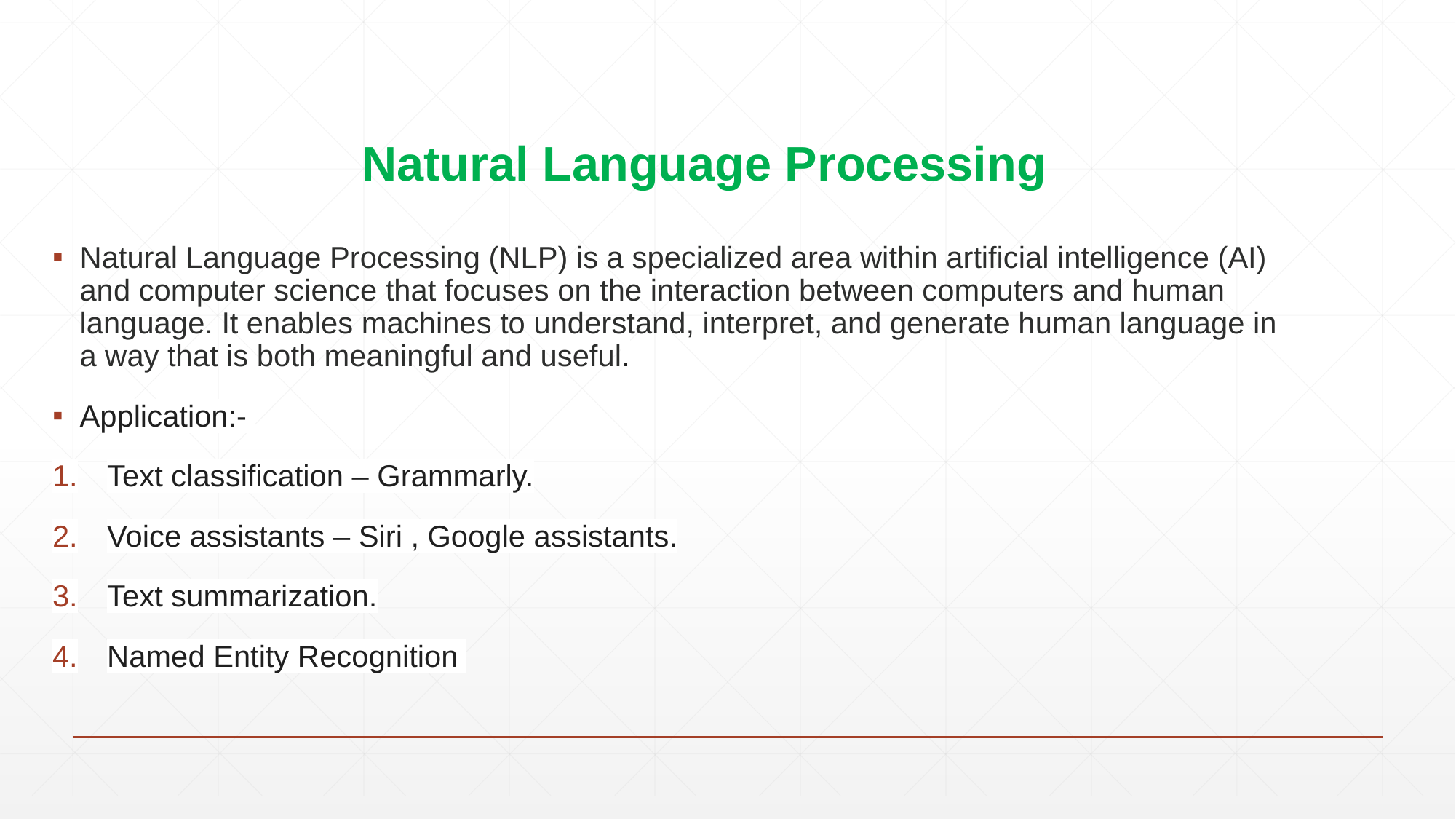

# Natural Language Processing
Natural Language Processing (NLP) is a specialized area within artificial intelligence (AI) and computer science that focuses on the interaction between computers and human language. It enables machines to understand, interpret, and generate human language in a way that is both meaningful and useful.
Application:-
Text classification – Grammarly.
Voice assistants – Siri , Google assistants.
Text summarization.
Named Entity Recognition